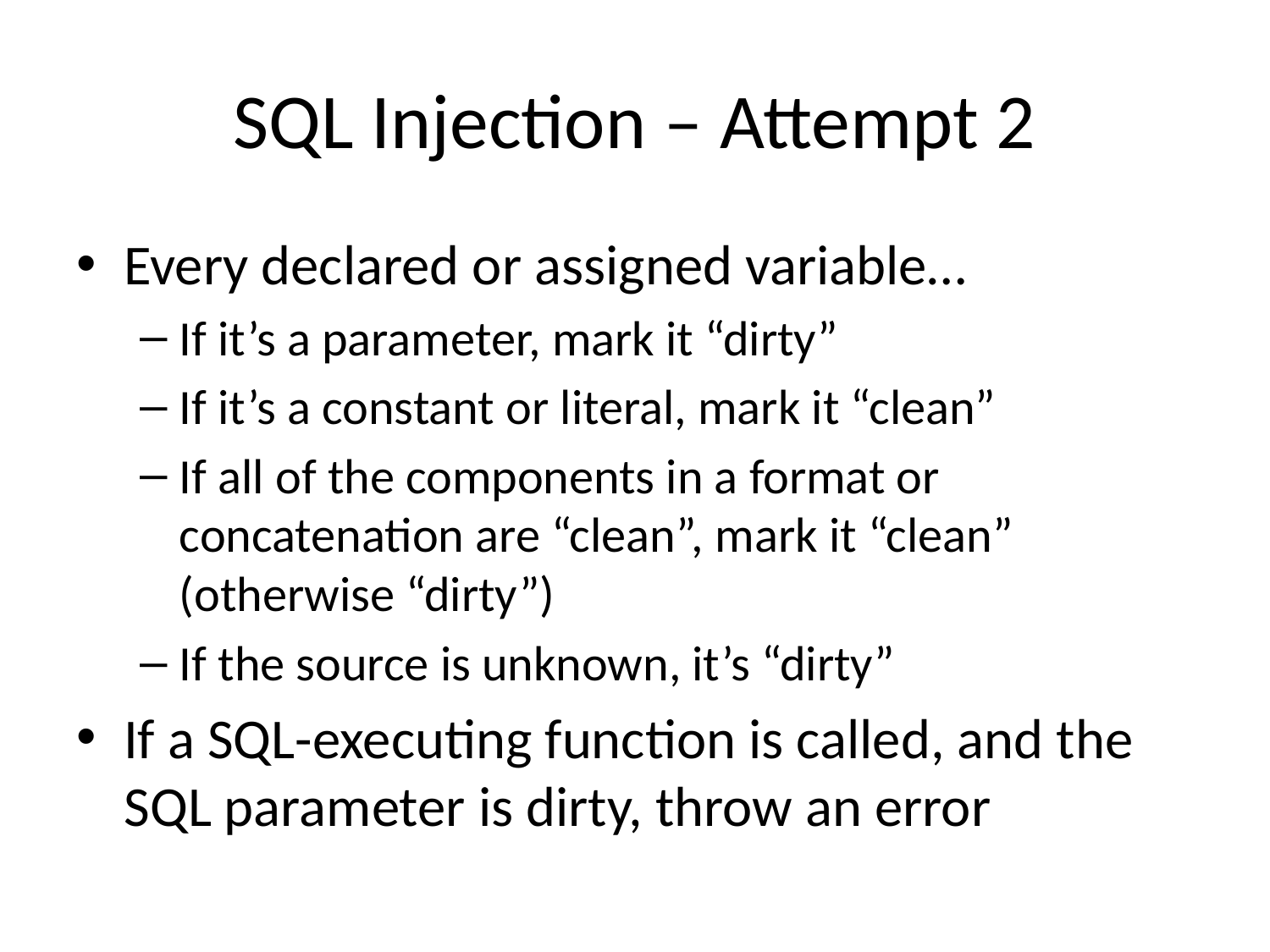

# SQL Injection – Attempt 2
Every declared or assigned variable…
If it’s a parameter, mark it “dirty”
If it’s a constant or literal, mark it “clean”
If all of the components in a format or concatenation are “clean”, mark it “clean” (otherwise “dirty”)
If the source is unknown, it’s “dirty”
If a SQL-executing function is called, and the SQL parameter is dirty, throw an error